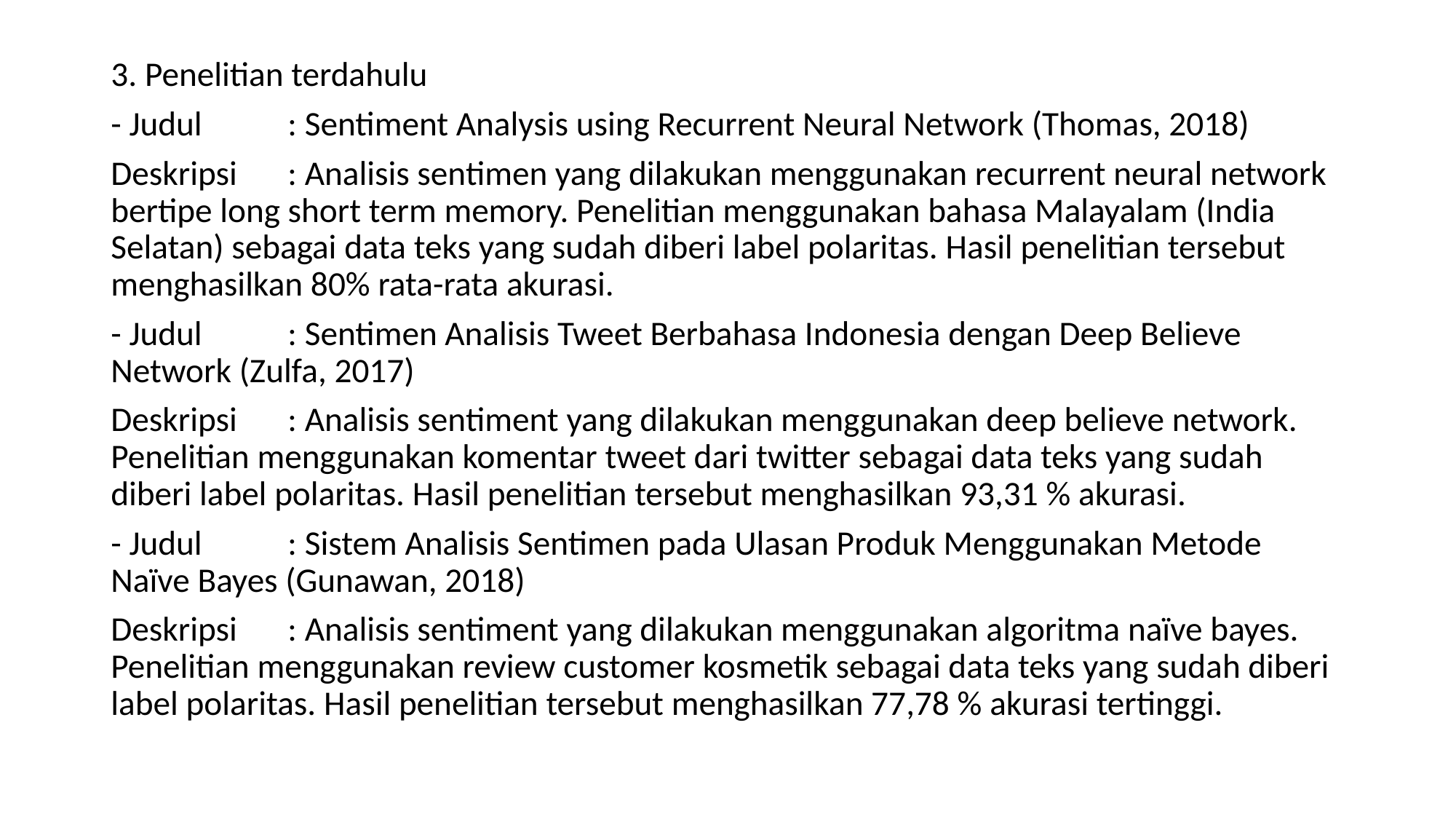

3. Penelitian terdahulu
- Judul		: Sentiment Analysis using Recurrent Neural Network (Thomas, 2018)
Deskripsi 	: Analisis sentimen yang dilakukan menggunakan recurrent neural network bertipe long short term memory. Penelitian menggunakan bahasa Malayalam (India Selatan) sebagai data teks yang sudah diberi label polaritas. Hasil penelitian tersebut menghasilkan 80% rata-rata akurasi.
- Judul		: Sentimen Analisis Tweet Berbahasa Indonesia dengan Deep Believe Network (Zulfa, 2017)
Deskripsi 	: Analisis sentiment yang dilakukan menggunakan deep believe network. Penelitian menggunakan komentar tweet dari twitter sebagai data teks yang sudah diberi label polaritas. Hasil penelitian tersebut menghasilkan 93,31 % akurasi.
- Judul		: Sistem Analisis Sentimen pada Ulasan Produk Menggunakan Metode Naïve Bayes (Gunawan, 2018)
Deskripsi 	: Analisis sentiment yang dilakukan menggunakan algoritma naïve bayes. Penelitian menggunakan review customer kosmetik sebagai data teks yang sudah diberi label polaritas. Hasil penelitian tersebut menghasilkan 77,78 % akurasi tertinggi.